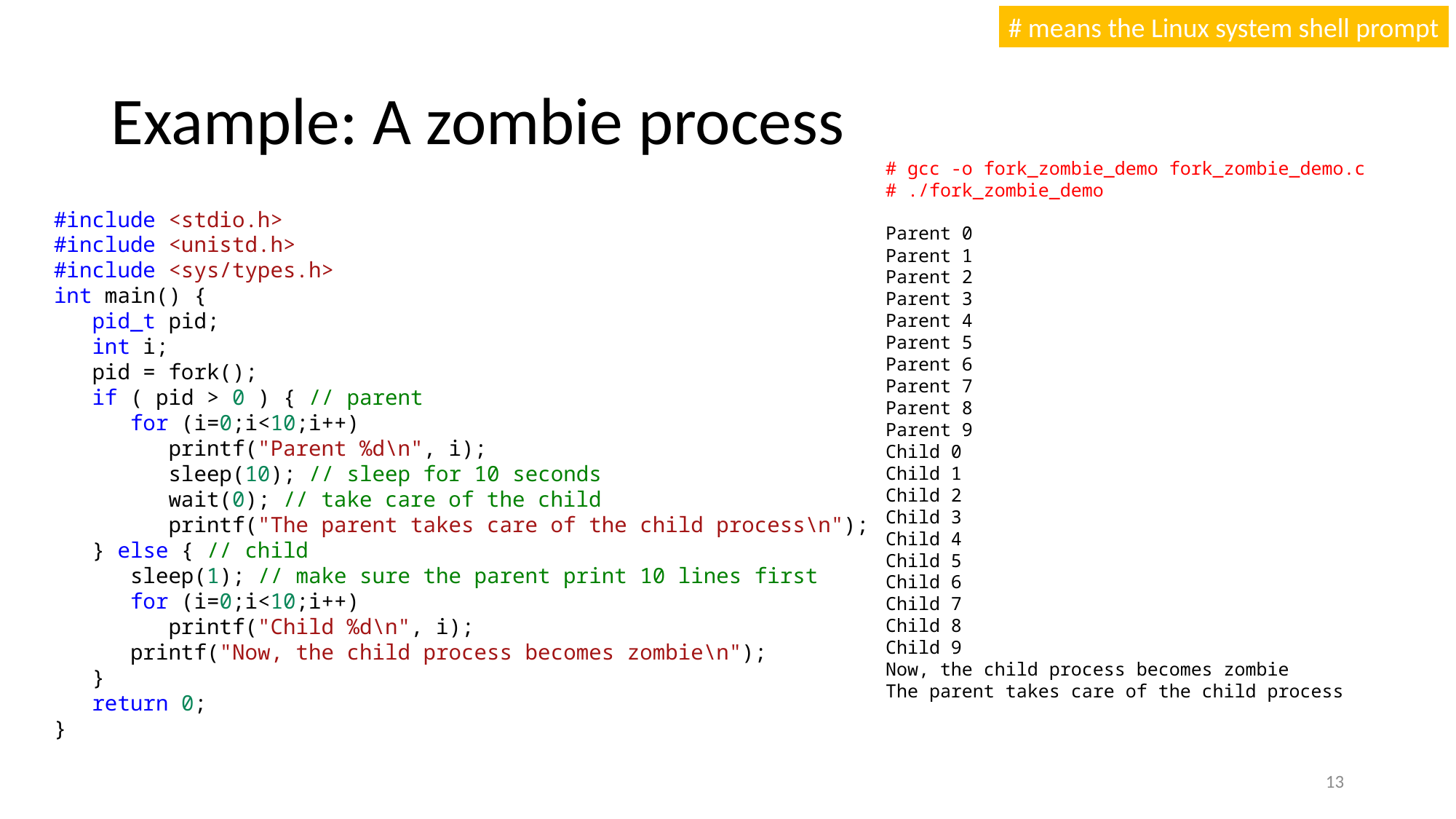

# means the Linux system shell prompt
# Example: A zombie process
# gcc -o fork_zombie_demo fork_zombie_demo.c
# ./fork_zombie_demo

Parent 0
Parent 1
Parent 2
Parent 3
Parent 4
Parent 5
Parent 6
Parent 7
Parent 8
Parent 9
Child 0
Child 1
Child 2
Child 3
Child 4
Child 5
Child 6
Child 7
Child 8
Child 9
Now, the child process becomes zombie
The parent takes care of the child process
#include <stdio.h>
#include <unistd.h>
#include <sys/types.h>
int main() {
   pid_t pid;
   int i;
   pid = fork();
   if ( pid > 0 ) { // parent
      for (i=0;i<10;i++)
         printf("Parent %d\n", i);
         sleep(10); // sleep for 10 seconds
         wait(0); // take care of the child
         printf("The parent takes care of the child process\n");
   } else { // child
      sleep(1); // make sure the parent print 10 lines first
      for (i=0;i<10;i++)
         printf("Child %d\n", i);
      printf("Now, the child process becomes zombie\n");
   }
   return 0;
}
13